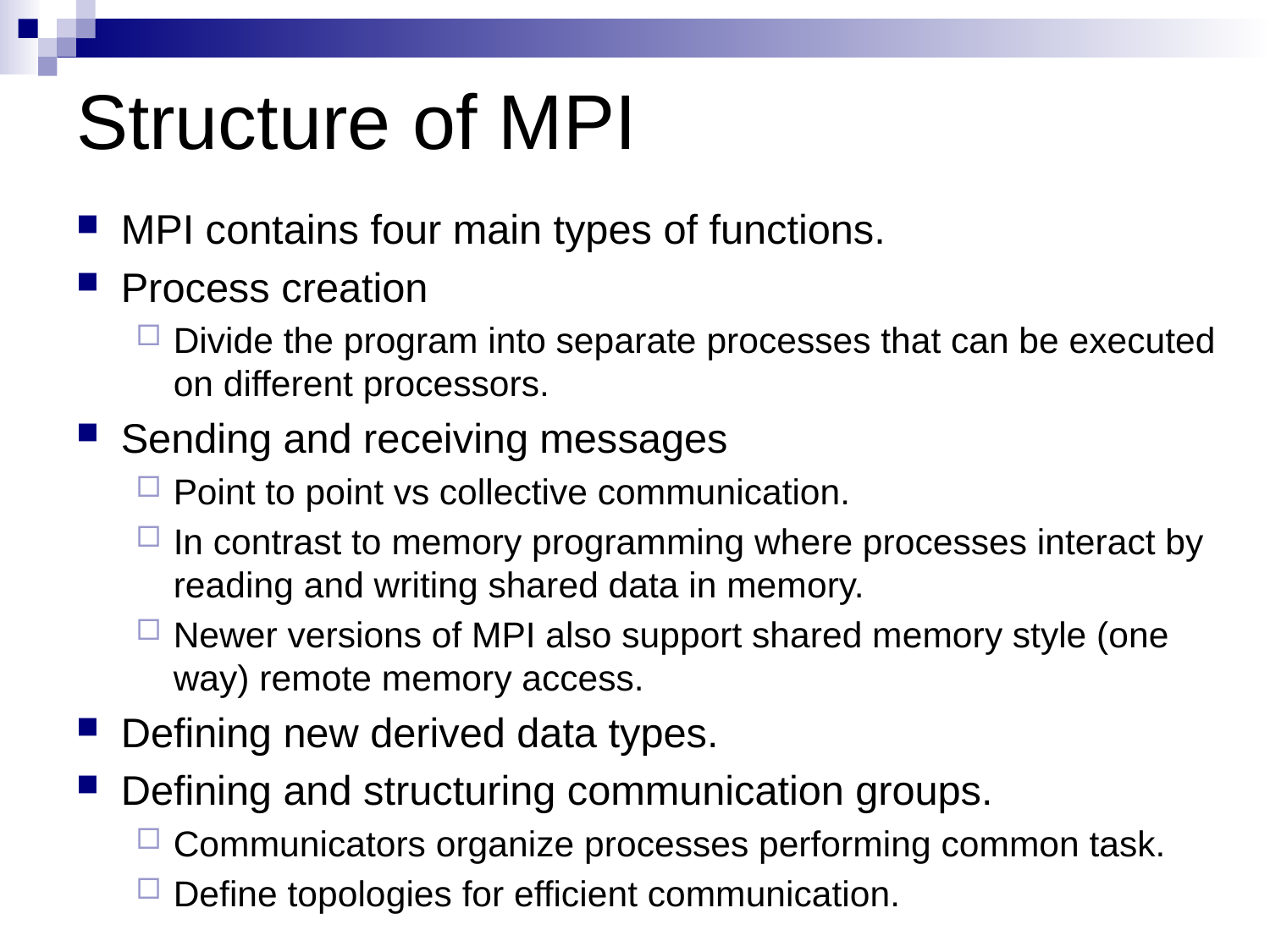

# Structure of MPI
MPI contains four main types of functions.
Process creation
Divide the program into separate processes that can be executed on different processors.
Sending and receiving messages
Point to point vs collective communication.
In contrast to memory programming where processes interact by reading and writing shared data in memory.
Newer versions of MPI also support shared memory style (one way) remote memory access.
Defining new derived data types.
Defining and structuring communication groups.
Communicators organize processes performing common task.
Define topologies for efficient communication.